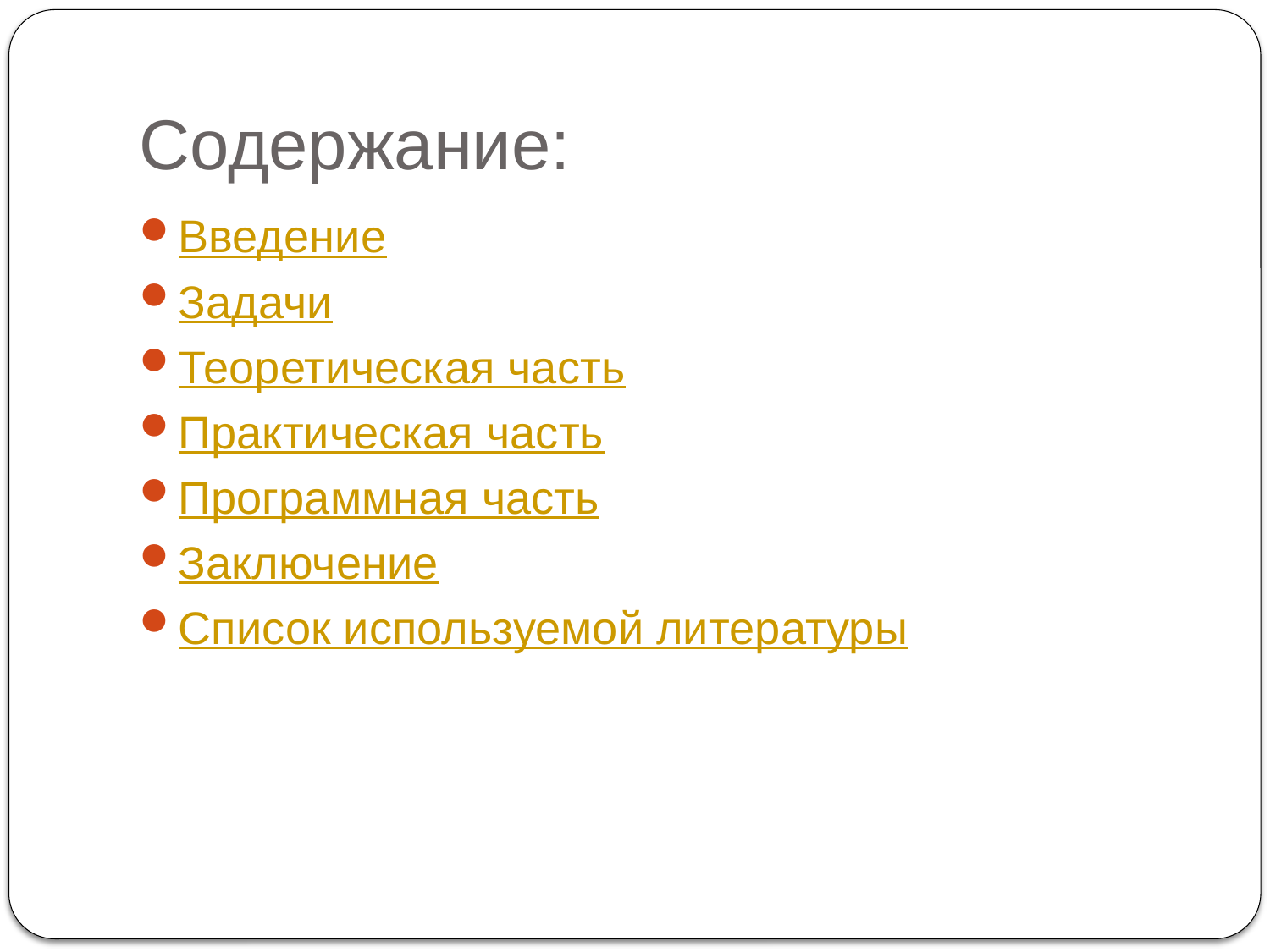

# Содержание:
Введение
Задачи
Теоретическая часть
Практическая часть
Программная часть
Заключение
Список используемой литературы